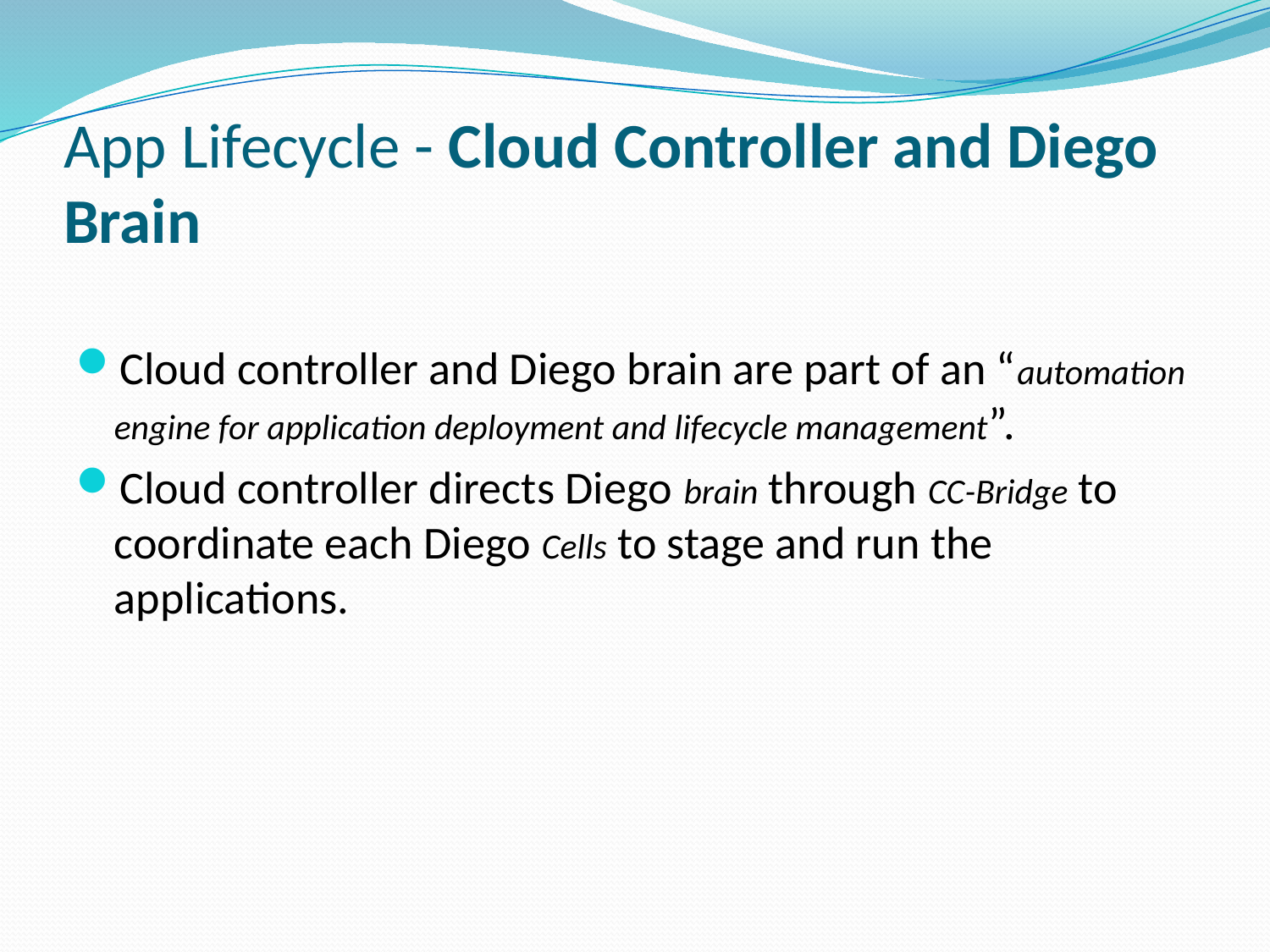

# App Lifecycle - Cloud Controller and Diego Brain

Cloud controller and Diego brain are part of an “automation engine for application deployment and lifecycle management”.
Cloud controller directs Diego brain through CC-Bridge to coordinate each Diego Cells to stage and run the applications.